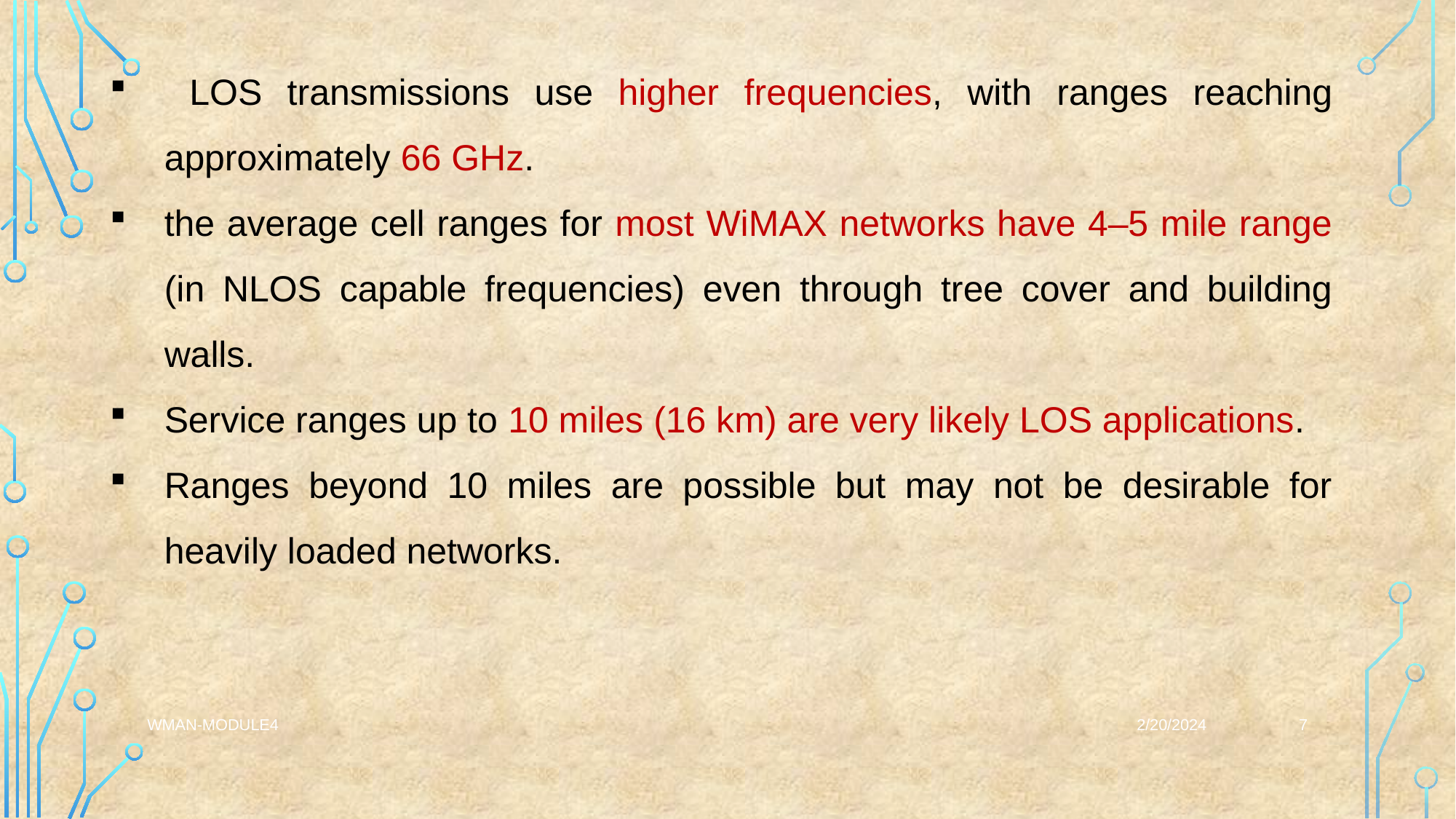

LOS transmissions use higher frequencies, with ranges reaching approximately 66 GHz.
the average cell ranges for most WiMAX networks have 4–5 mile range (in NLOS capable frequencies) even through tree cover and building walls.
Service ranges up to 10 miles (16 km) are very likely LOS applications.
Ranges beyond 10 miles are possible but may not be desirable for heavily loaded networks.
7
WMAN-Module4
2/20/2024